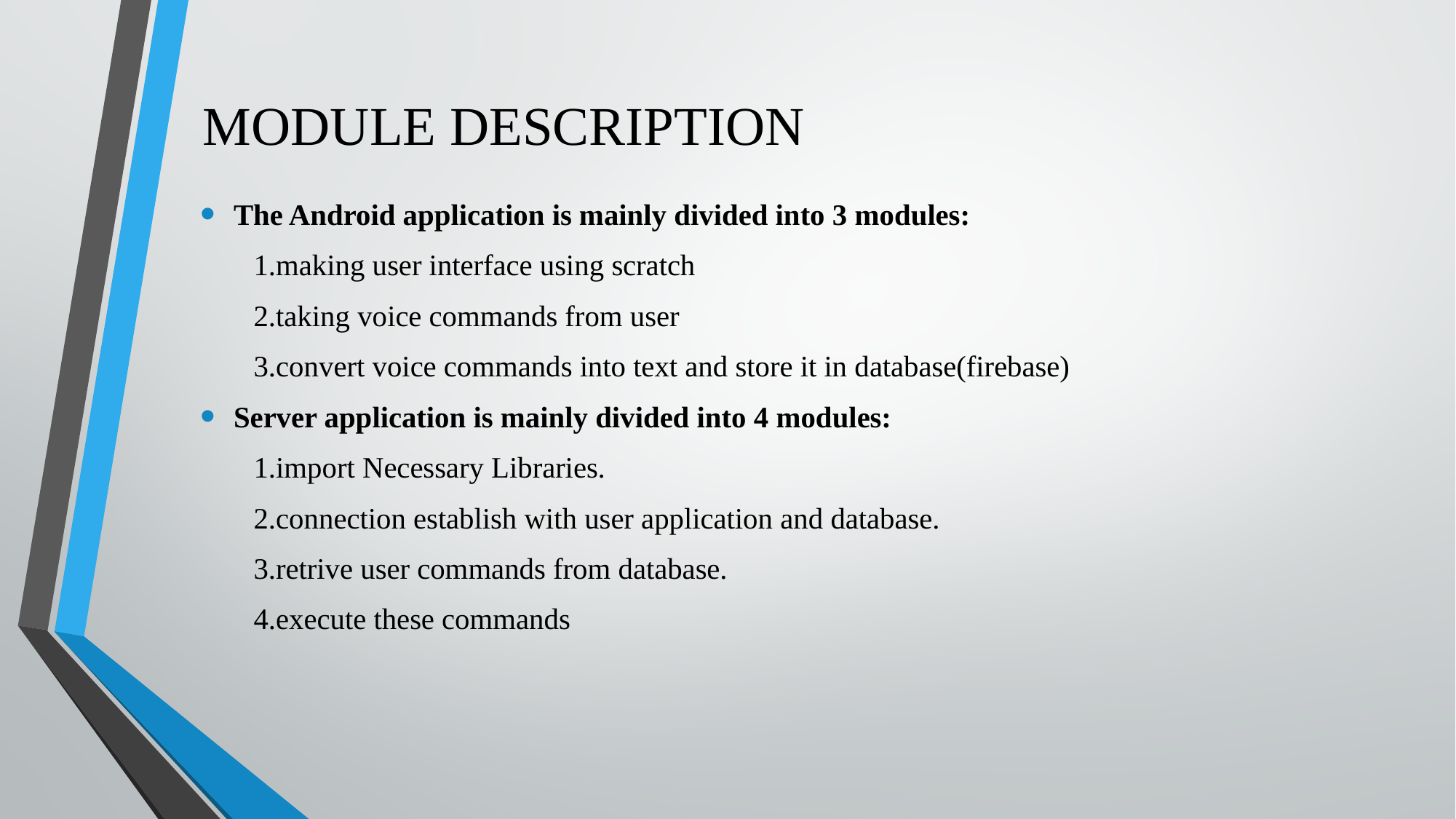

# MODULE DESCRIPTION
The Android application is mainly divided into 3 modules:
1.making user interface using scratch
2.taking voice commands from user
3.convert voice commands into text and store it in database(firebase)
Server application is mainly divided into 4 modules:
1.import Necessary Libraries.
2.connection establish with user application and database.
3.retrive user commands from database.
4.execute these commands